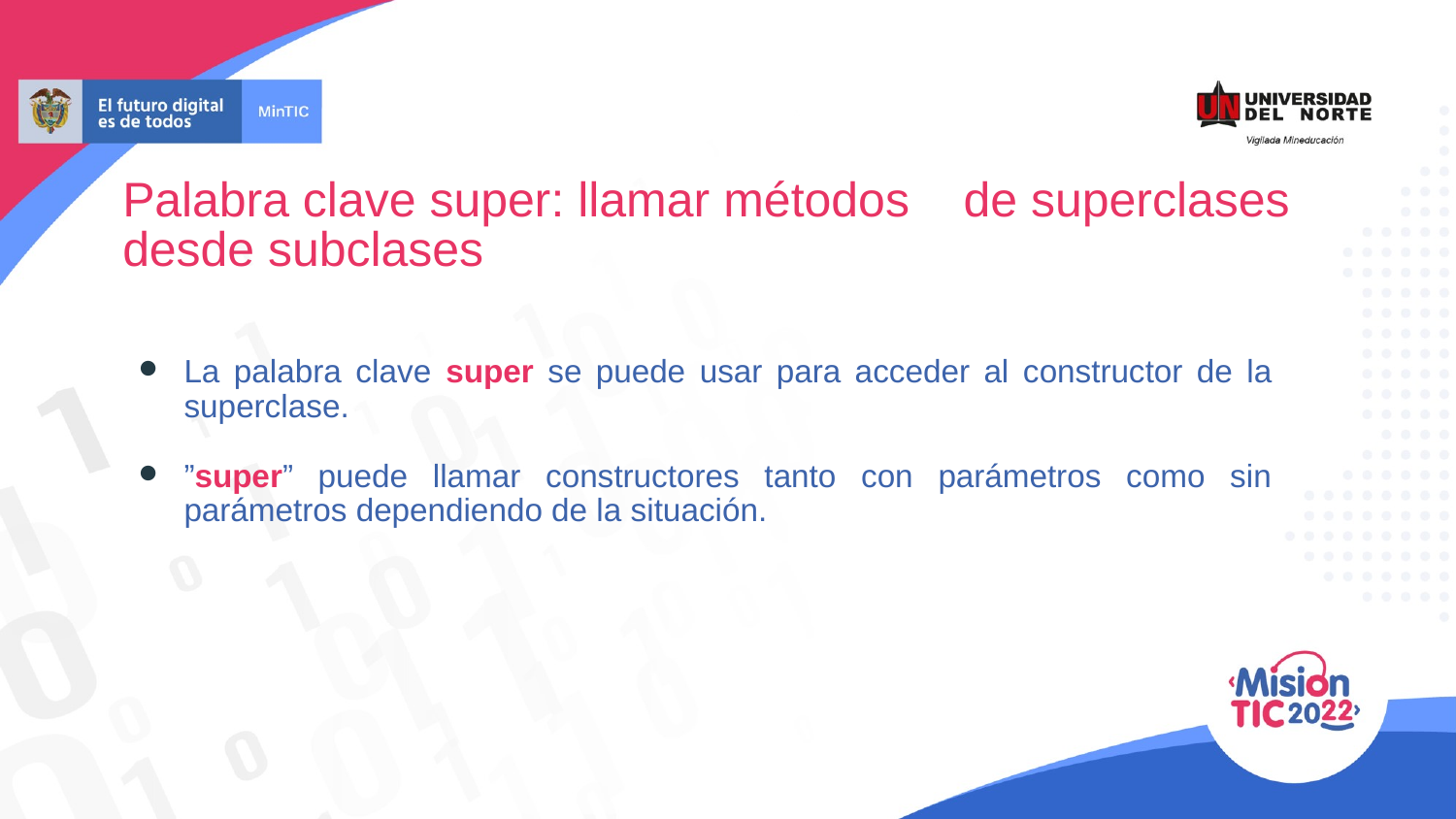

Palabra clave super: llamar métodos    de superclases desde subclases
La palabra clave super se puede usar para acceder al constructor de la superclase.

”super” puede llamar constructores tanto con parámetros como sin parámetros dependiendo de la situación.